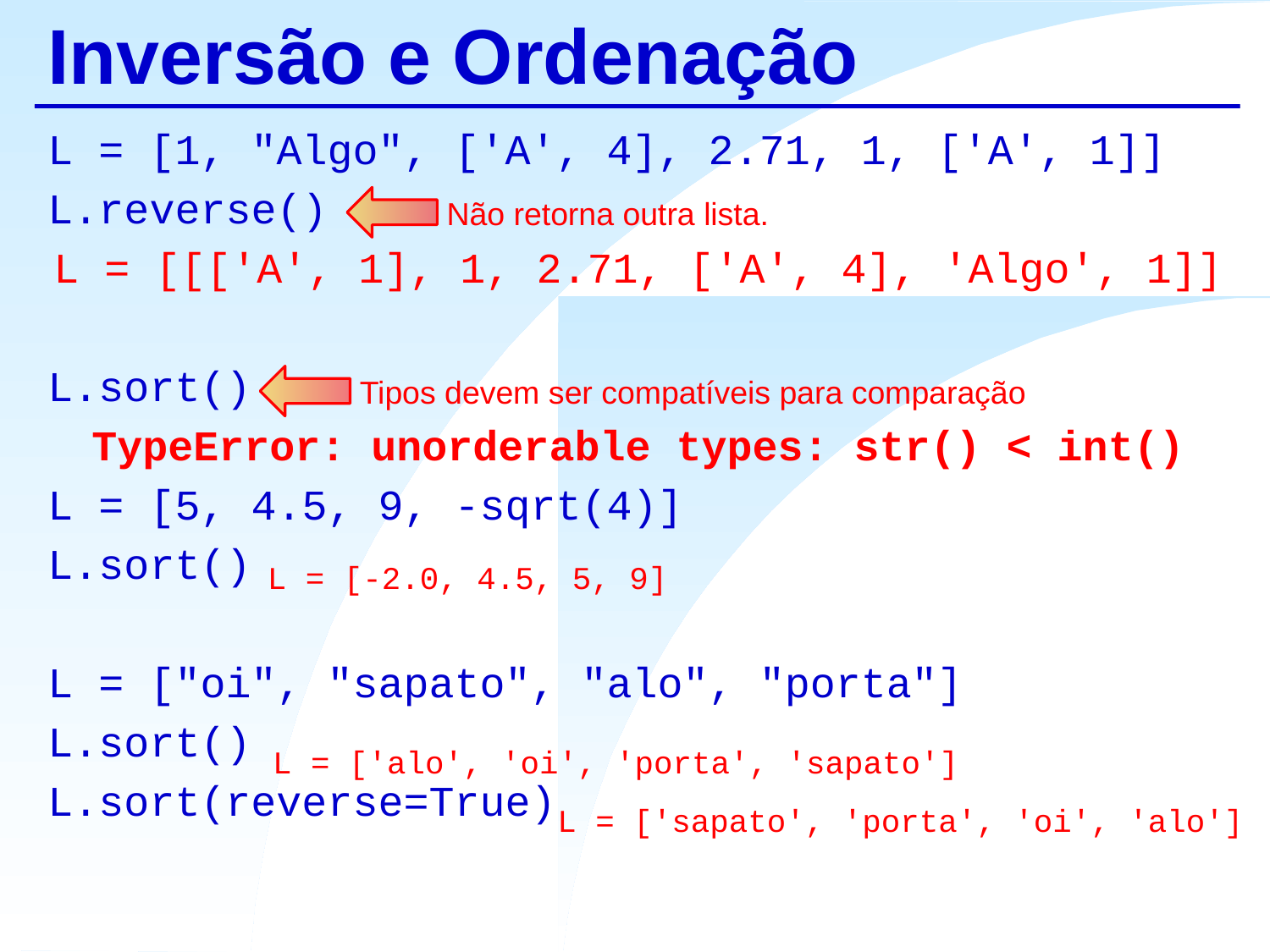

# Inversão e Ordenação
L = [1, "Algo", ['A', 4], 2.71, 1, ['A', 1]]
L.reverse()
L = [[['A', 1], 1, 2.71, ['A', 4], 'Algo', 1]]

L.sort()
TypeError: unorderable types: str() < int()
L = [5, 4.5, 9, -sqrt(4)]
L.sort()

L = ["oi", "sapato", "alo", "porta"]
L.sort()
L.sort(reverse=True)

Não retorna outra lista.

Tipos devem ser compatíveis para comparação
L = [-2.0, 4.5, 5, 9]
L = ['alo', 'oi', 'porta', 'sapato']
L = ['sapato', 'porta', 'oi', 'alo']